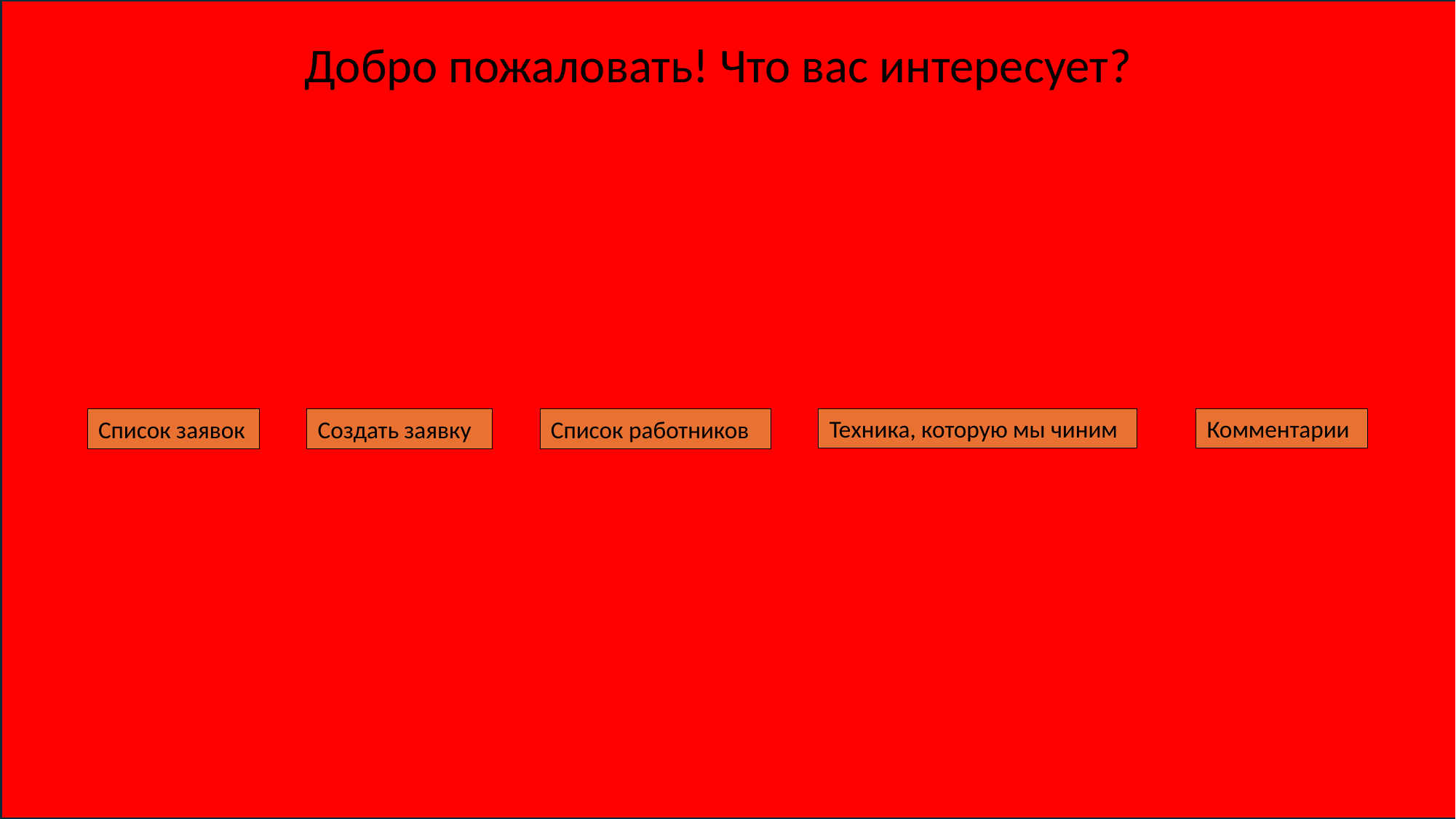

Добро пожаловать! Что вас интересует?
Техника, которую мы чиним
Комментарии
Список заявок
Список работников
Создать заявку